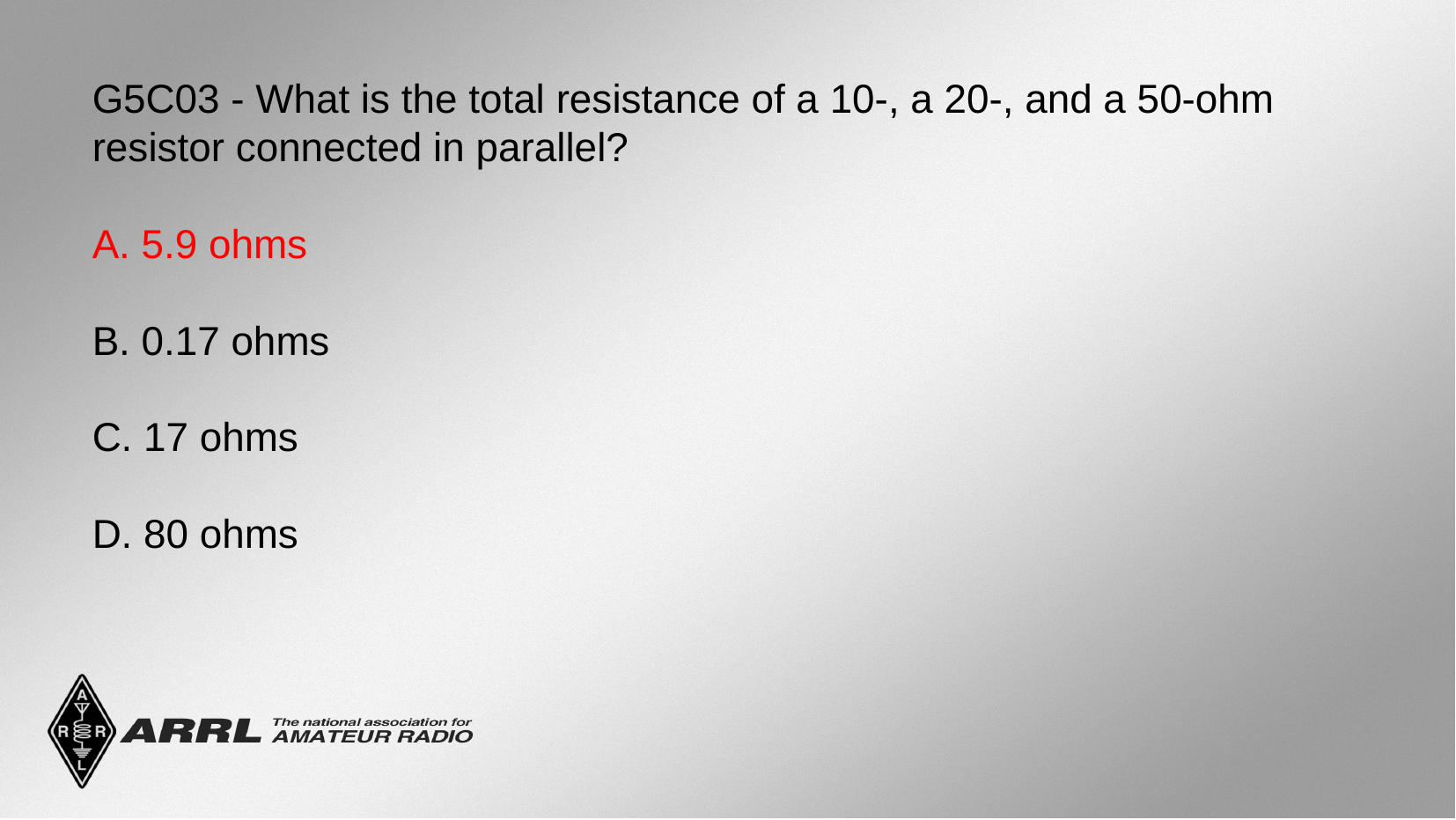

G5C03 - What is the total resistance of a 10-, a 20-, and a 50-ohm resistor connected in parallel?

A. 5.9 ohms

B. 0.17 ohms

C. 17 ohms

D. 80 ohms